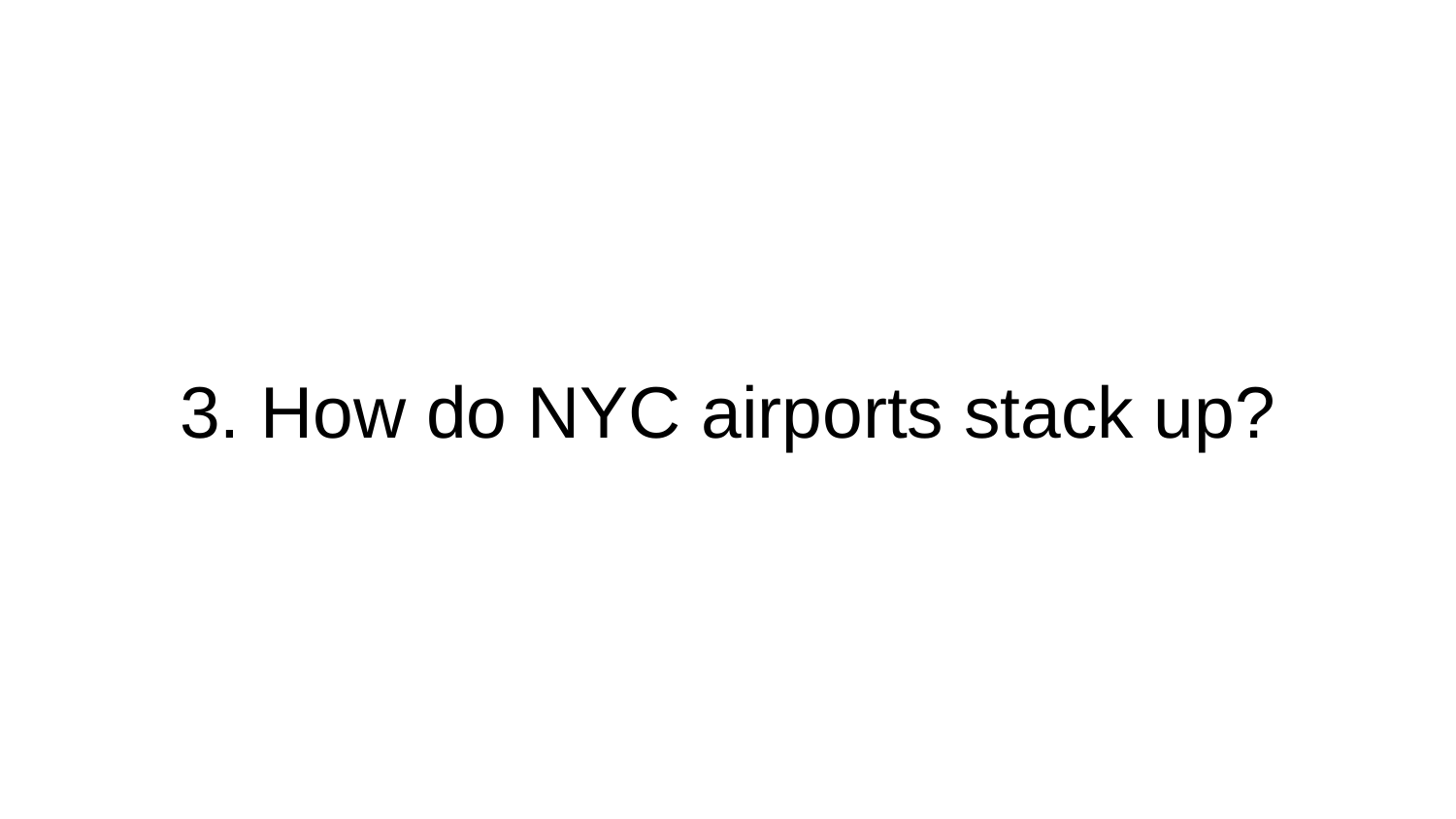

# 3. How do NYC airports stack up?